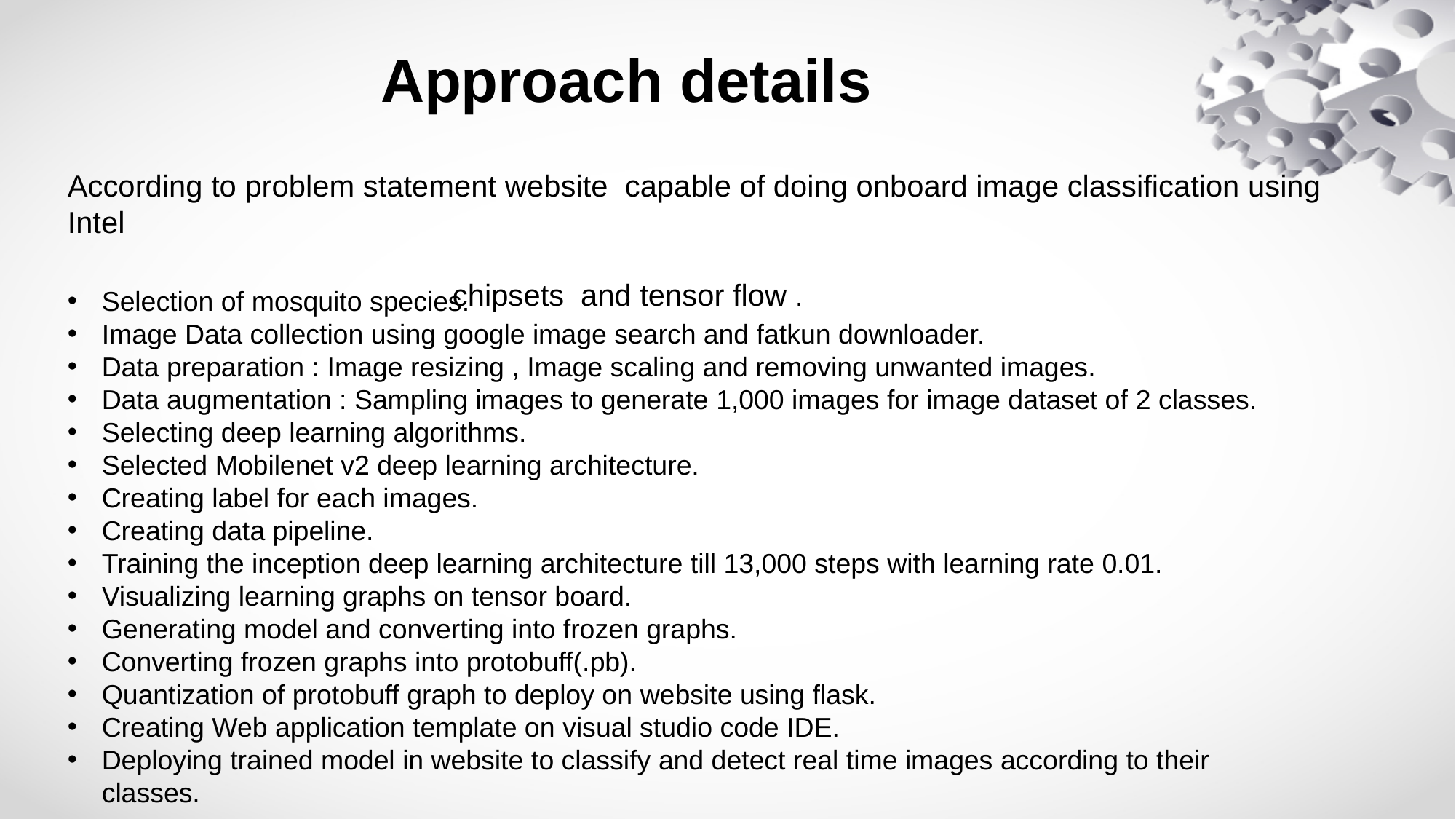

Approach details
According to problem statement website  capable of doing onboard image classification using Intel                                                                                                                                                                                                                                                                                                                                                                   chipsets  and tensor flow .
Selection of mosquito species.
Image Data collection using google image search and fatkun downloader.
Data preparation : Image resizing , Image scaling and removing unwanted images.
Data augmentation : Sampling images to generate 1,000 images for image dataset of 2 classes.
Selecting deep learning algorithms.
Selected Mobilenet v2 deep learning architecture.
Creating label for each images.
Creating data pipeline.
Training the inception deep learning architecture till 13,000 steps with learning rate 0.01.
Visualizing learning graphs on tensor board.
Generating model and converting into frozen graphs.
Converting frozen graphs into protobuff(.pb).
Quantization of protobuff graph to deploy on website using flask.
Creating Web application template on visual studio code IDE.
Deploying trained model in website to classify and detect real time images according to their classes.